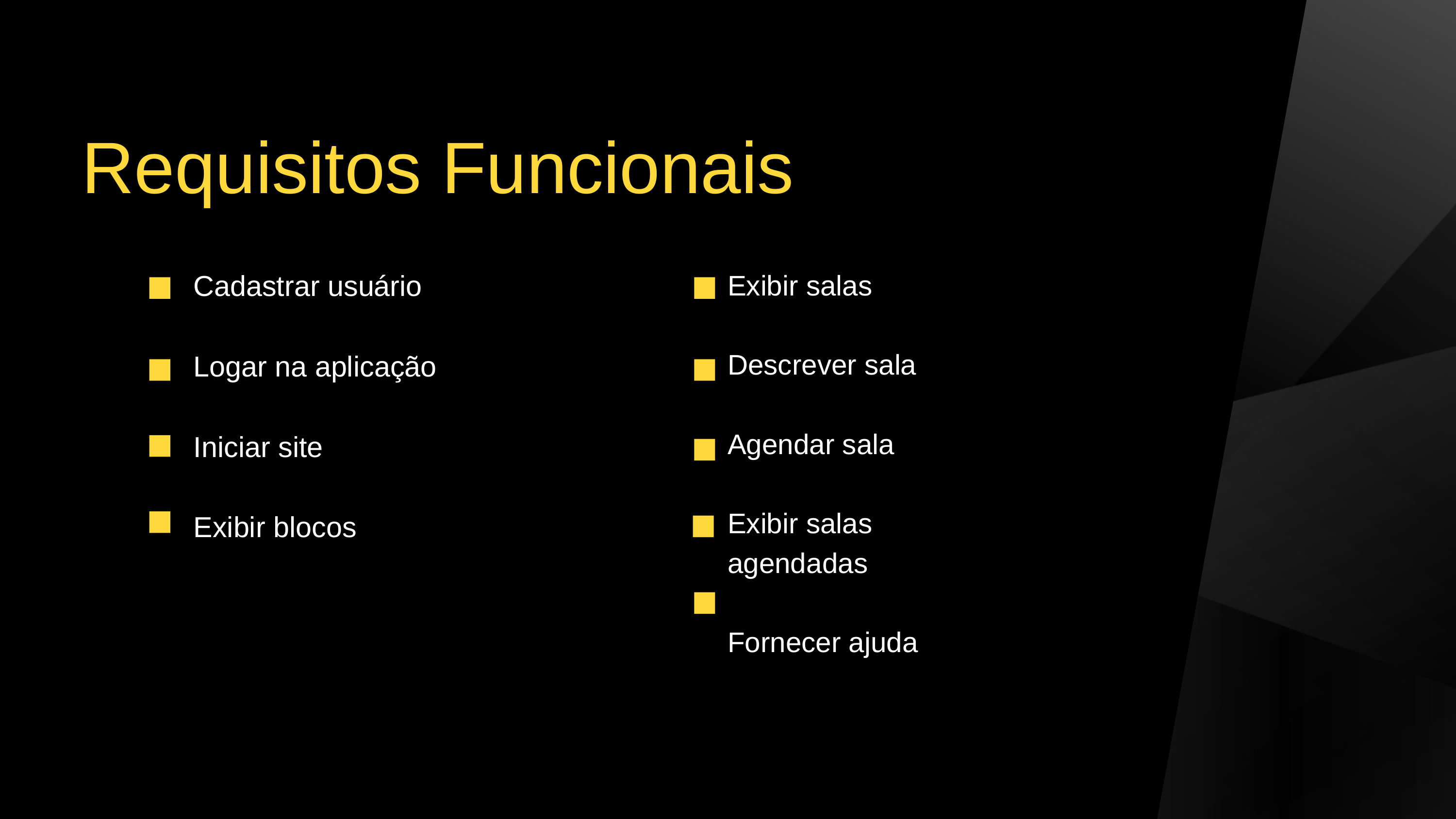

Requisitos Funcionais
Cadastrar usuário

Logar na aplicação

Iniciar site

Exibir blocos

Exibir salas

Descrever sala

Agendar sala

Exibir salas agendadas

Fornecer ajuda